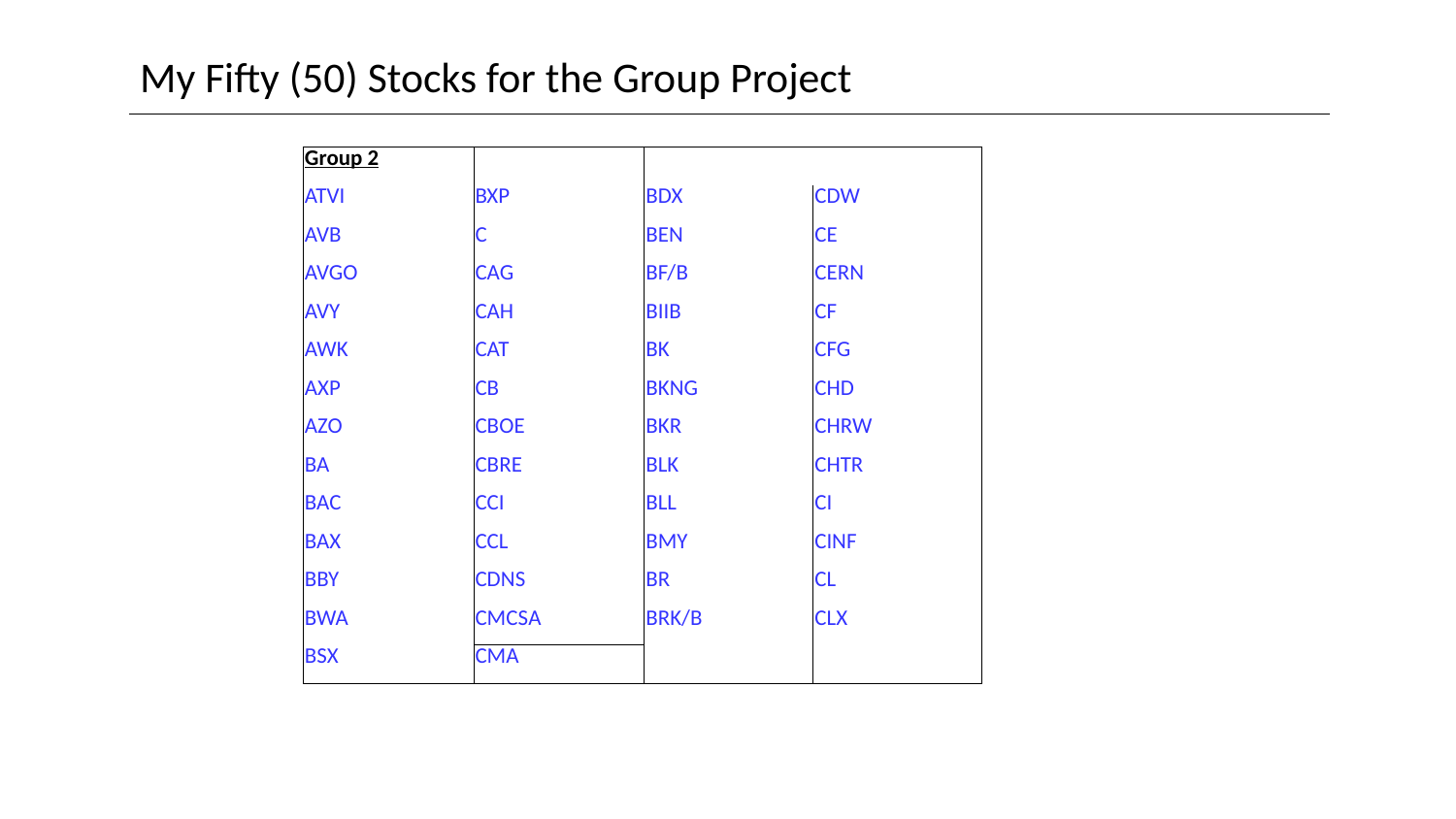

# My Fifty (50) Stocks for the Group Project
| Group 2 |  |  |  |
| --- | --- | --- | --- |
| ATVI | BXP | BDX | CDW |
| AVB | C | BEN | CE |
| AVGO | CAG | BF/B | CERN |
| AVY | CAH | BIIB | CF |
| AWK | CAT | BK | CFG |
| AXP | CB | BKNG | CHD |
| AZO | CBOE | BKR | CHRW |
| BA | CBRE | BLK | CHTR |
| BAC | CCI | BLL | CI |
| BAX | CCL | BMY | CINF |
| BBY | CDNS | BR | CL |
| BWA | CMCSA | BRK/B | CLX |
| BSX | CMA |  |  |